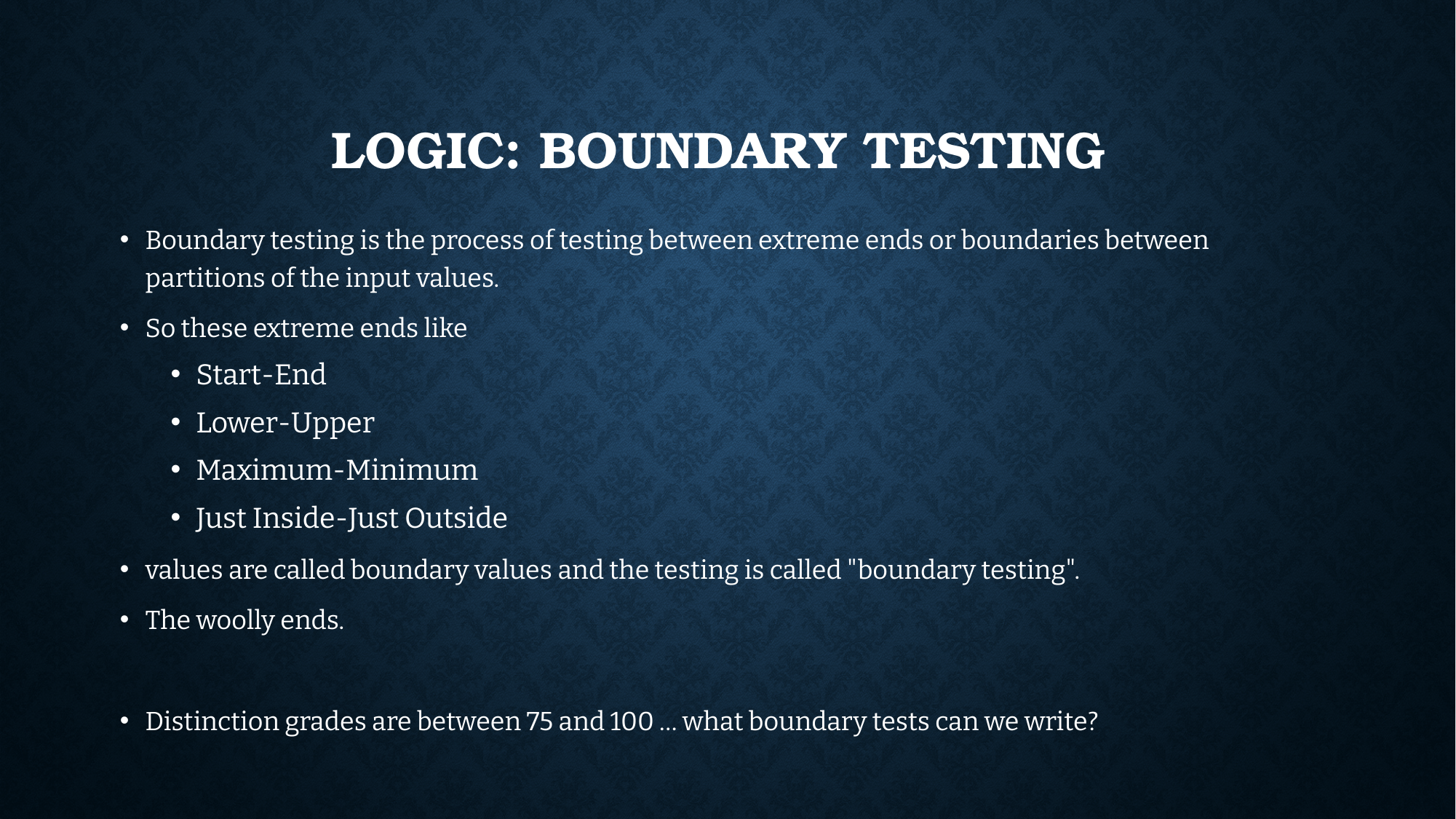

# Logic: boundary testing
Boundary testing is the process of testing between extreme ends or boundaries between partitions of the input values.
So these extreme ends like
Start-End
Lower-Upper
Maximum-Minimum
Just Inside-Just Outside
values are called boundary values and the testing is called "boundary testing".
The woolly ends.

Distinction grades are between 75 and 100 … what boundary tests can we write?